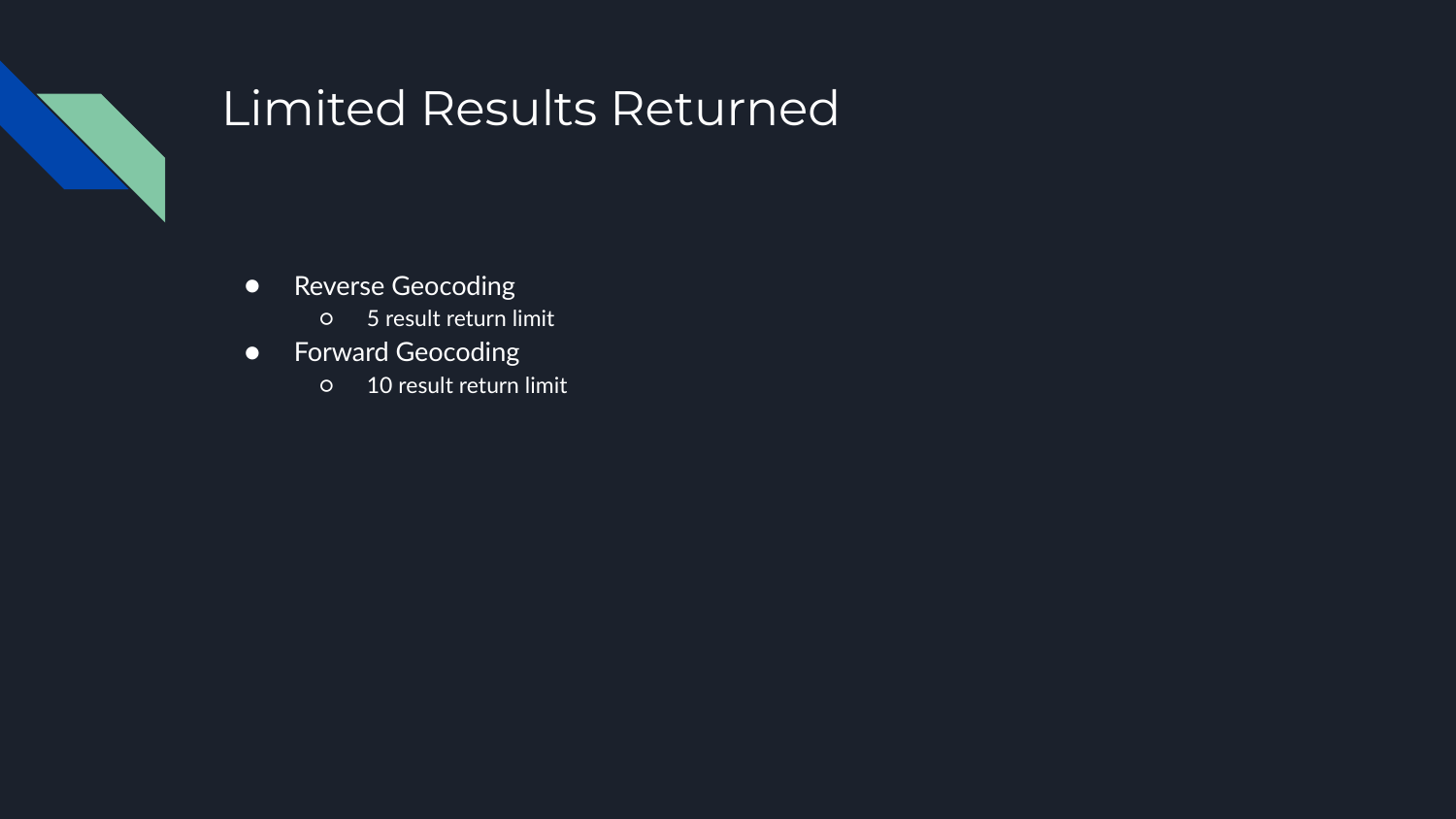

# Limited Results Returned
Reverse Geocoding
5 result return limit
Forward Geocoding
10 result return limit